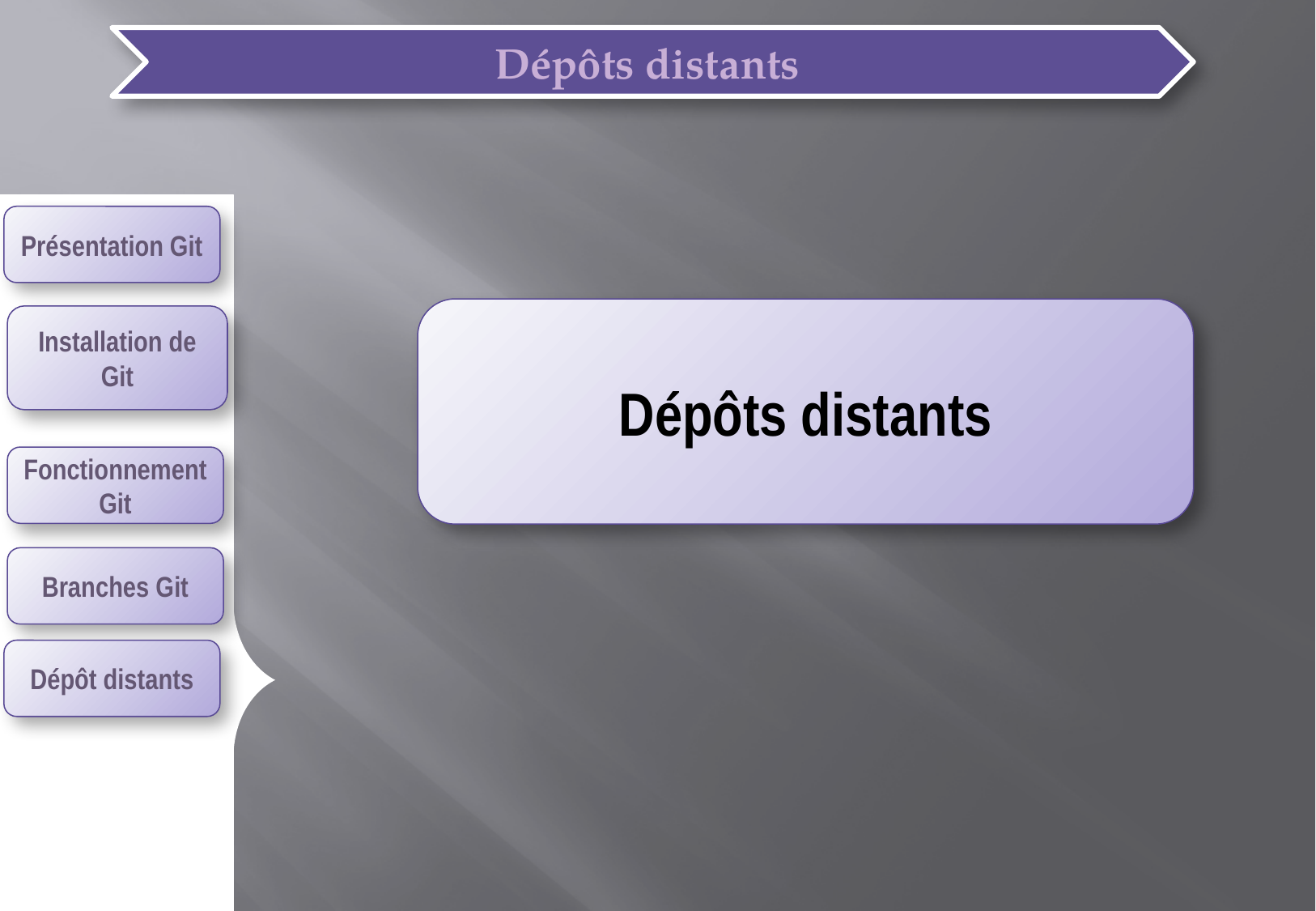

Dépôts distants

Présentation Git

Dépôts distants

Installation de Git
Fonctionnement Git
Branches Git
Dépôt distants